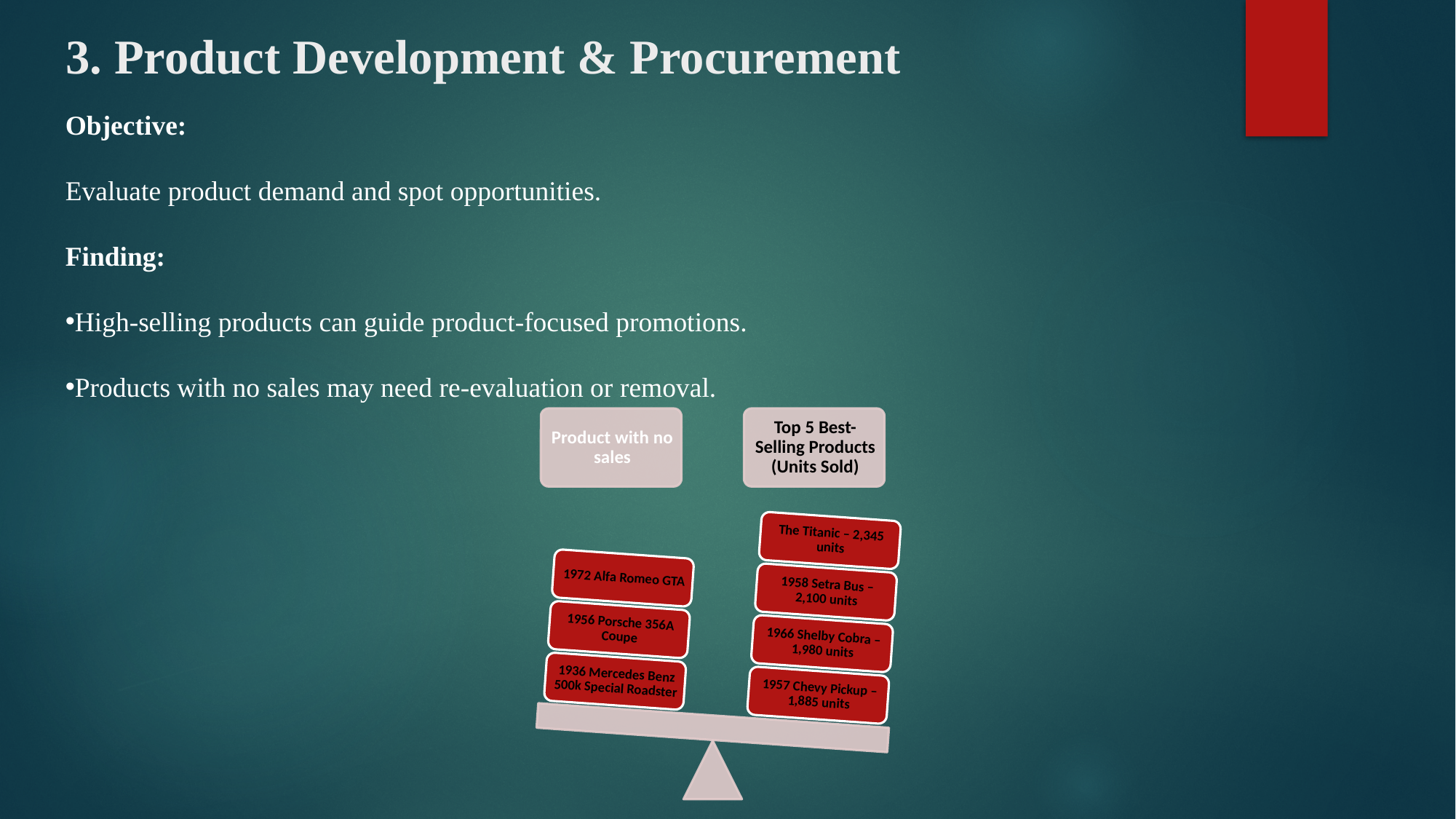

# 3. Product Development & Procurement
Objective:

Evaluate product demand and spot opportunities.

Finding:

High-selling products can guide product-focused promotions.

Products with no sales may need re-evaluation or removal.
Product with no sales
Top 5 Best-Selling Products (Units Sold)
1957 Chevy Pickup – 1,885 units
1966 Shelby Cobra – 1,980 units
1958 Setra Bus – 2,100 units
The Titanic – 2,345 units
1936 Mercedes Benz 500k Special Roadster
1956 Porsche 356A Coupe
1972 Alfa Romeo GTA